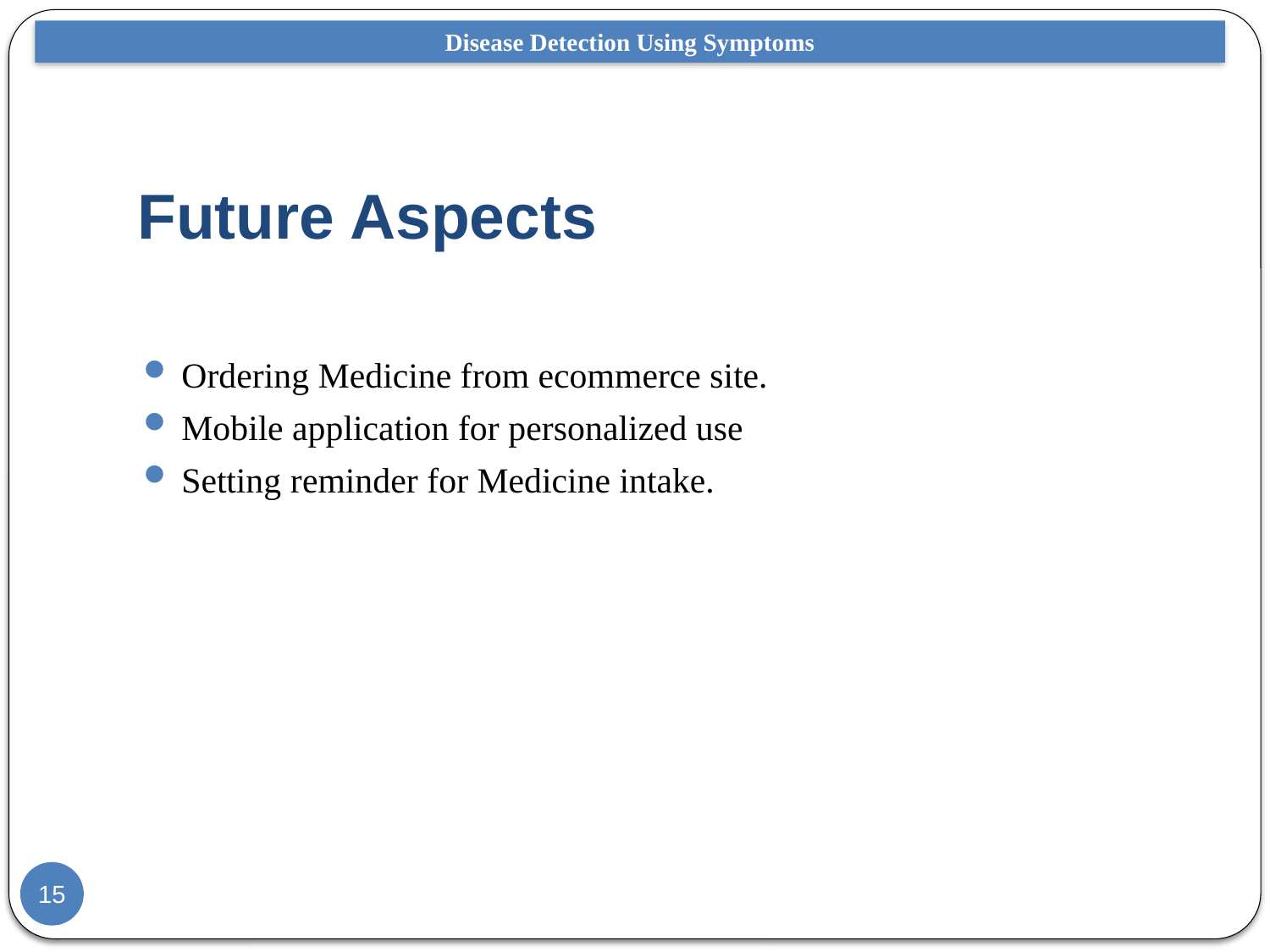

Disease Detection Using Symptoms
# Future Aspects
Ordering Medicine from ecommerce site.
Mobile application for personalized use
Setting reminder for Medicine intake.

15